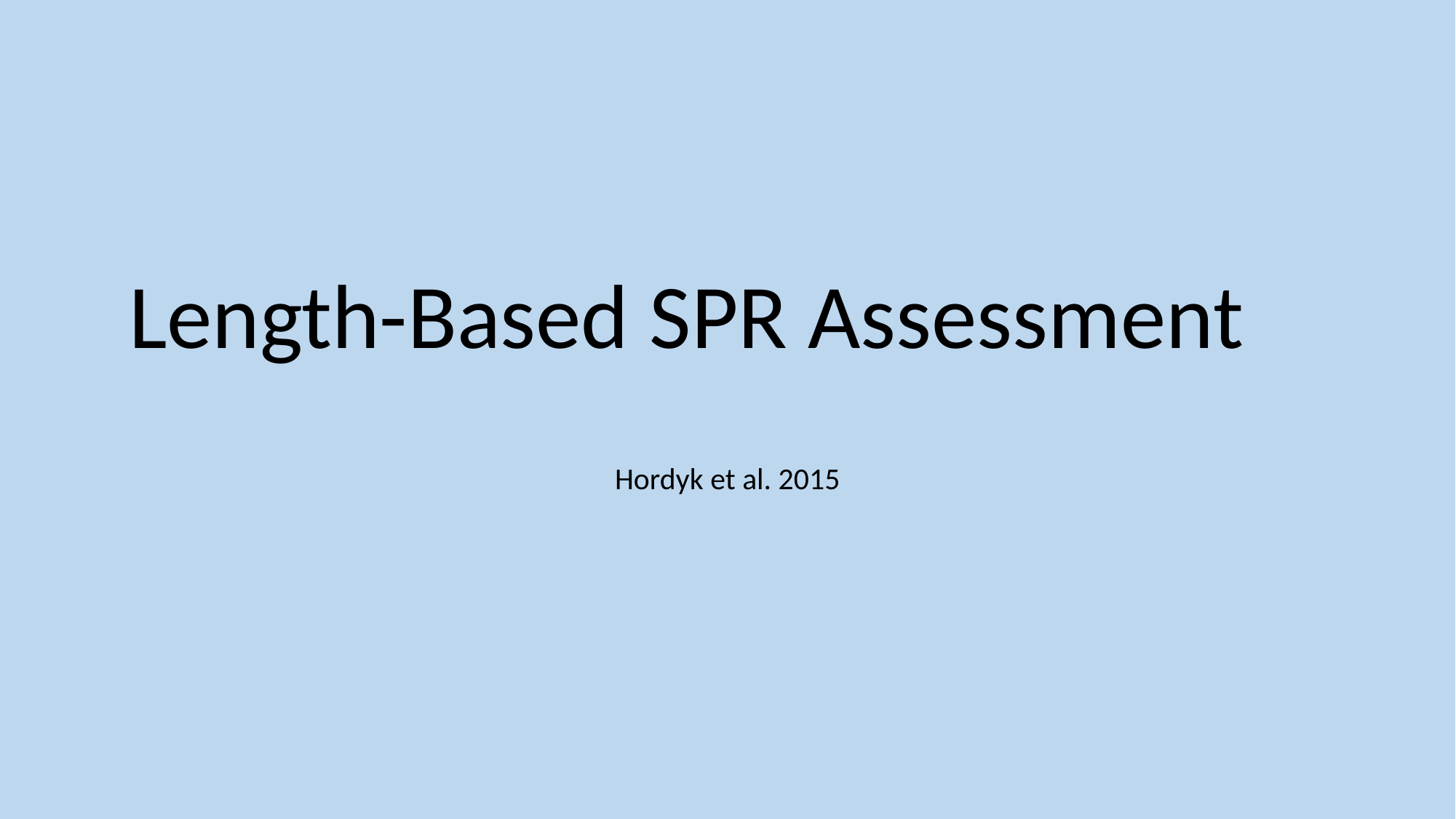

# Length-Based SPR Assessment

Hordyk et al. 2015